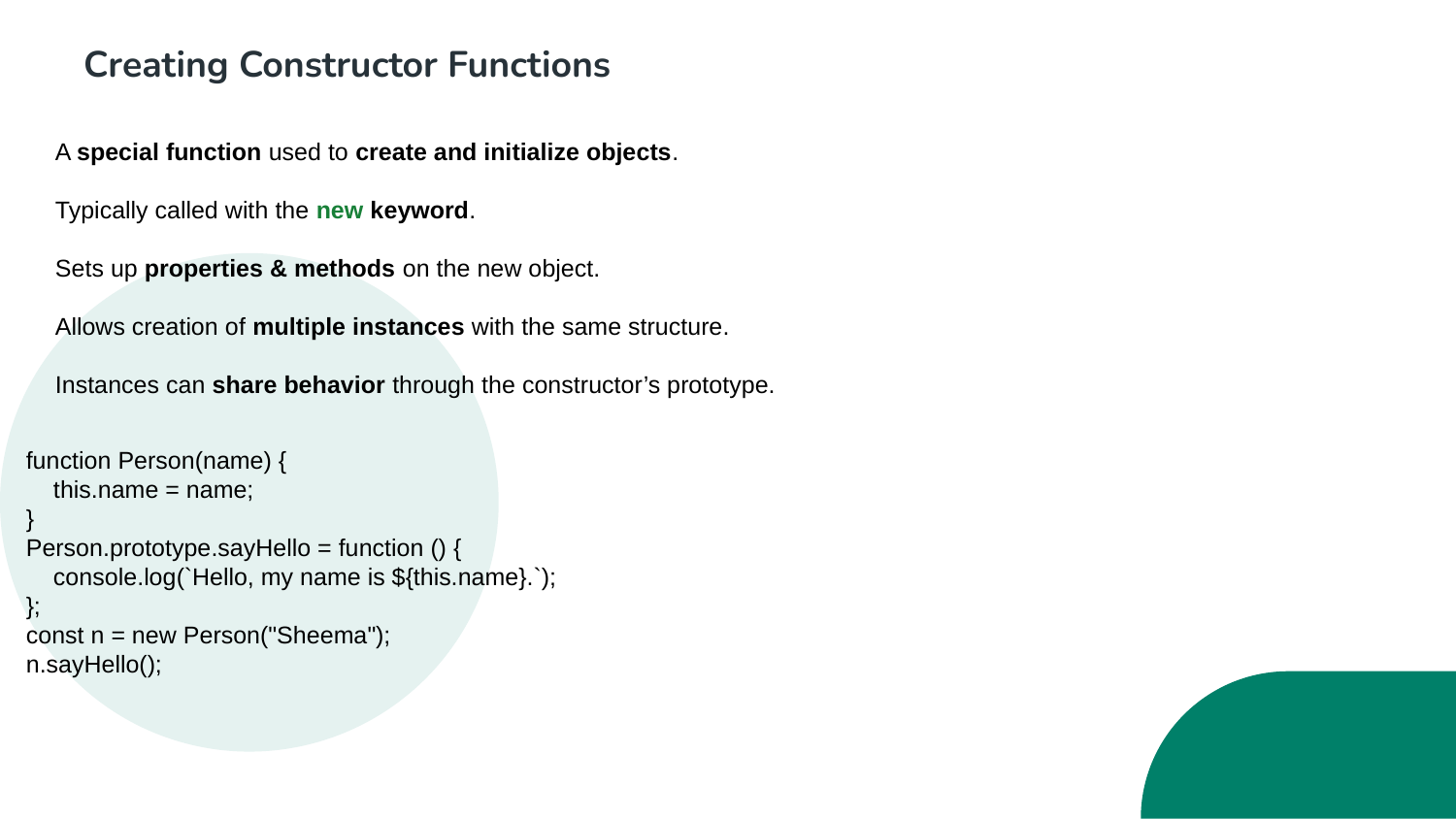

# Creating Constructor Functions

A special function used to create and initialize objects.
Typically called with the new keyword.
Sets up properties & methods on the new object.
Allows creation of multiple instances with the same structure.
Instances can share behavior through the constructor’s prototype.
function Person(name) {
    this.name = name;
}
Person.prototype.sayHello = function () {
    console.log(`Hello, my name is ${this.name}.`);
};
const n = new Person("Sheema");
n.sayHello();